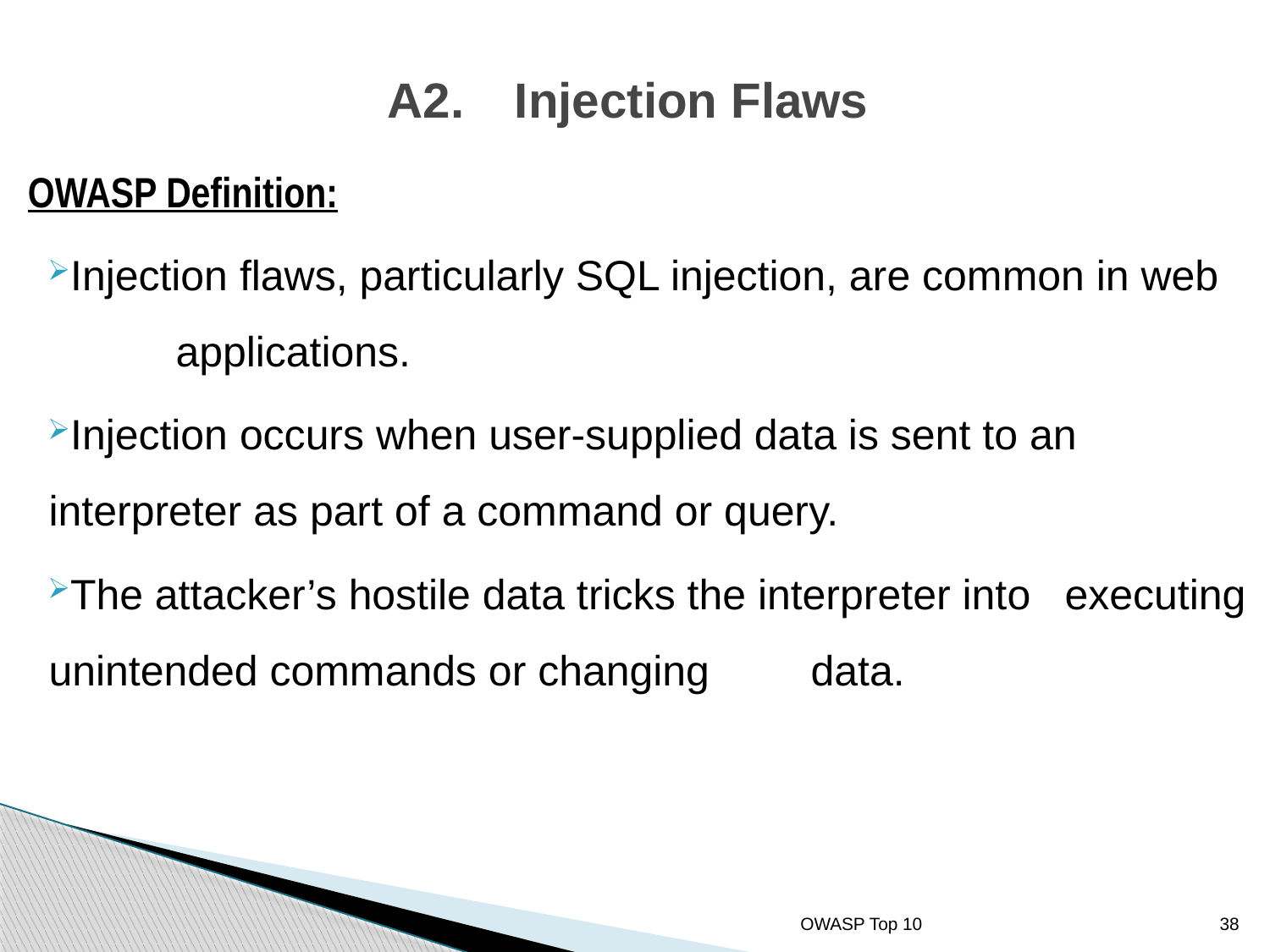

# A2.	Injection Flaws
OWASP Definition:
Injection flaws, particularly SQL injection, are common in web 	applications.
Injection occurs when user-supplied data is sent to an 	interpreter as part of a command or query.
The attacker’s hostile data tricks the interpreter into 	executing unintended commands or changing 	data.
OWASP Top 10
38